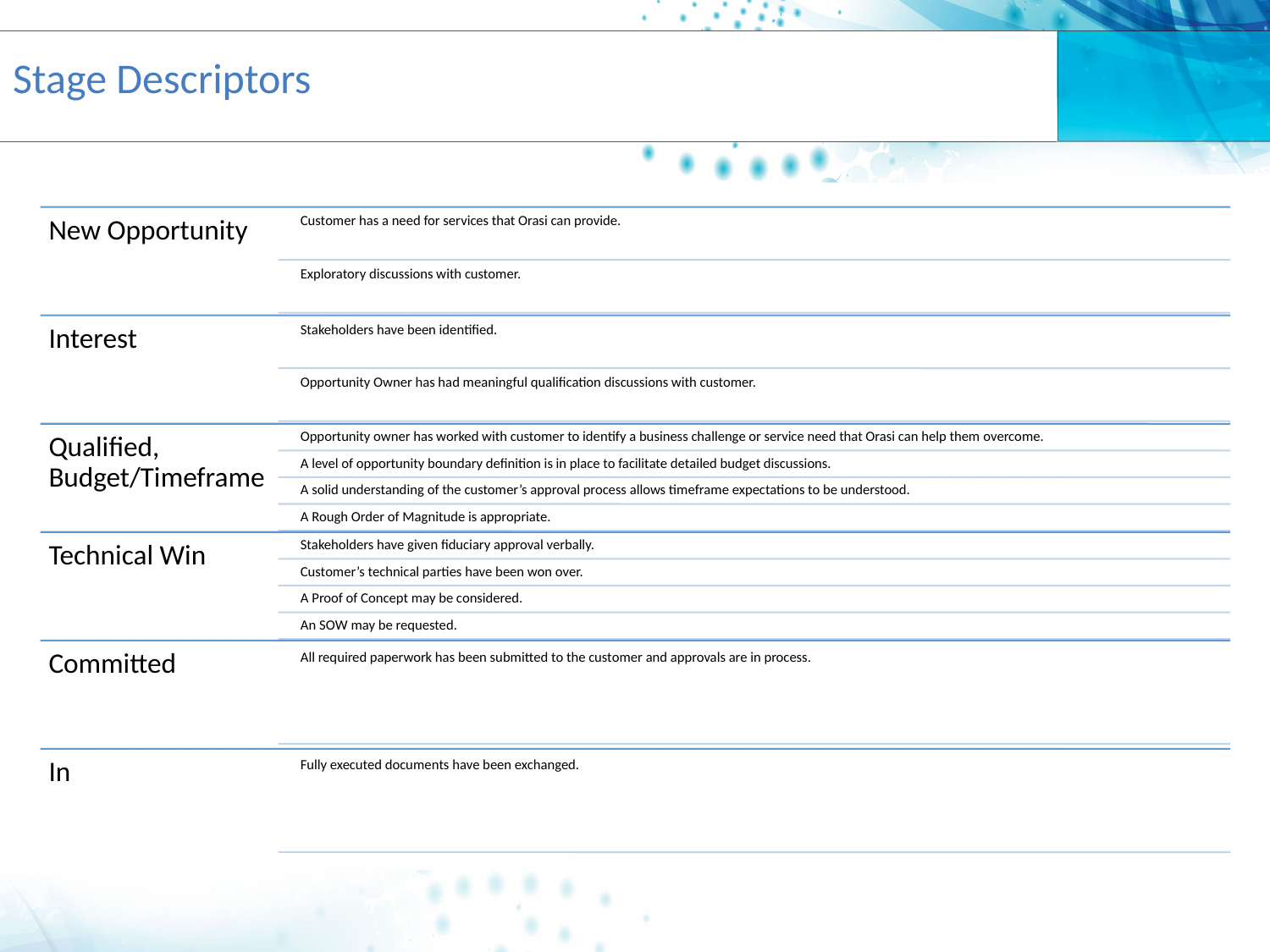

# Stage Descriptors
New Opportunity
Customer has a need for services that Orasi can provide.
Exploratory discussions with customer.
Interest
Stakeholders have been identified.
Opportunity Owner has had meaningful qualification discussions with customer.
Qualified, Budget/Timeframe
Opportunity owner has worked with customer to identify a business challenge or service need that Orasi can help them overcome.
A level of opportunity boundary definition is in place to facilitate detailed budget discussions.
A solid understanding of the customer’s approval process allows timeframe expectations to be understood.
A Rough Order of Magnitude is appropriate.
Technical Win
Stakeholders have given fiduciary approval verbally.
Customer’s technical parties have been won over.
A Proof of Concept may be considered.
An SOW may be requested.
Committed
All required paperwork has been submitted to the customer and approvals are in process.
In
Fully executed documents have been exchanged.